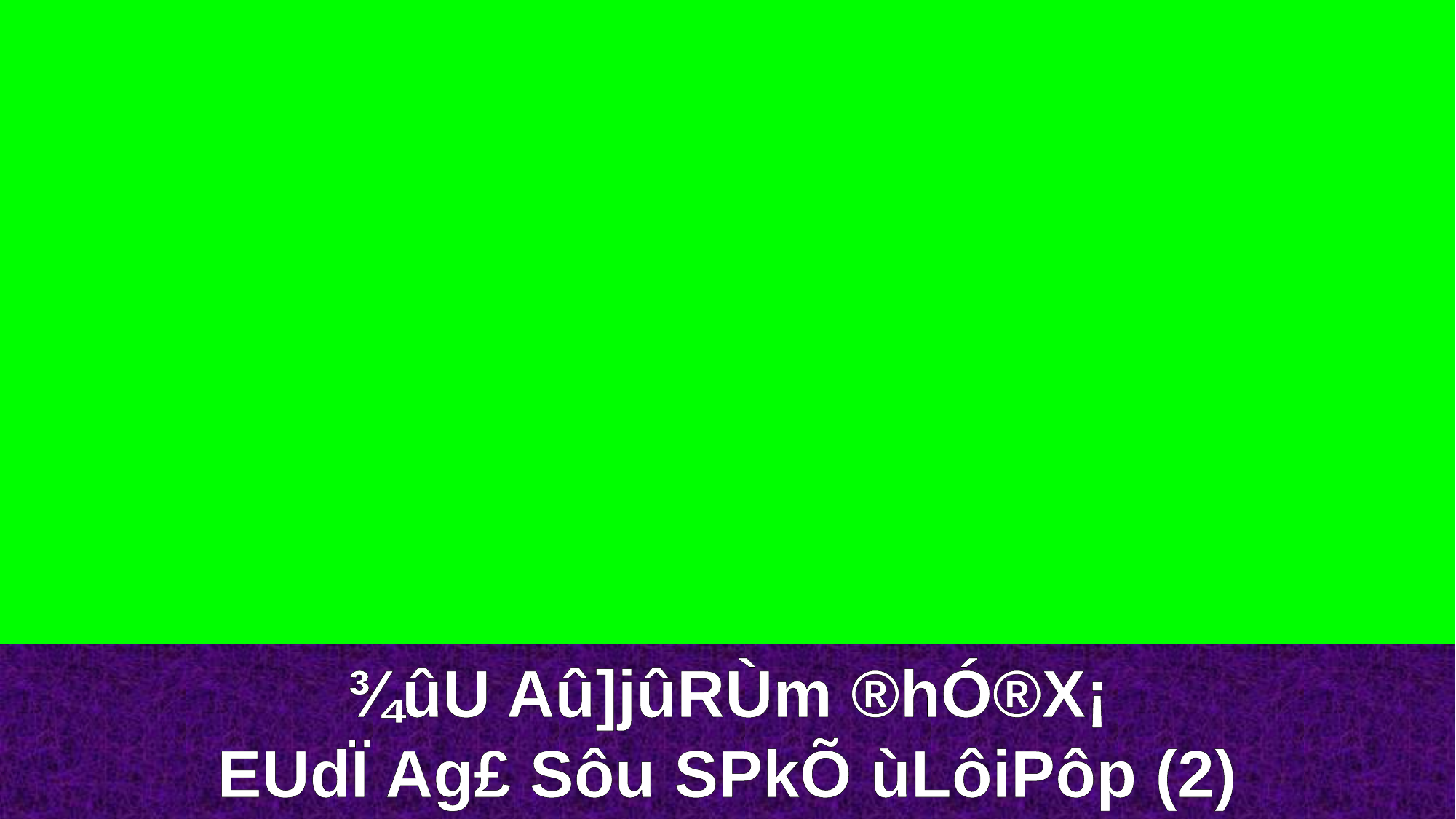

¾ûU Aû]jûRÙm ®hÓ®X¡
EUdÏ Ag£ Sôu SPkÕ ùLôiPôp (2)